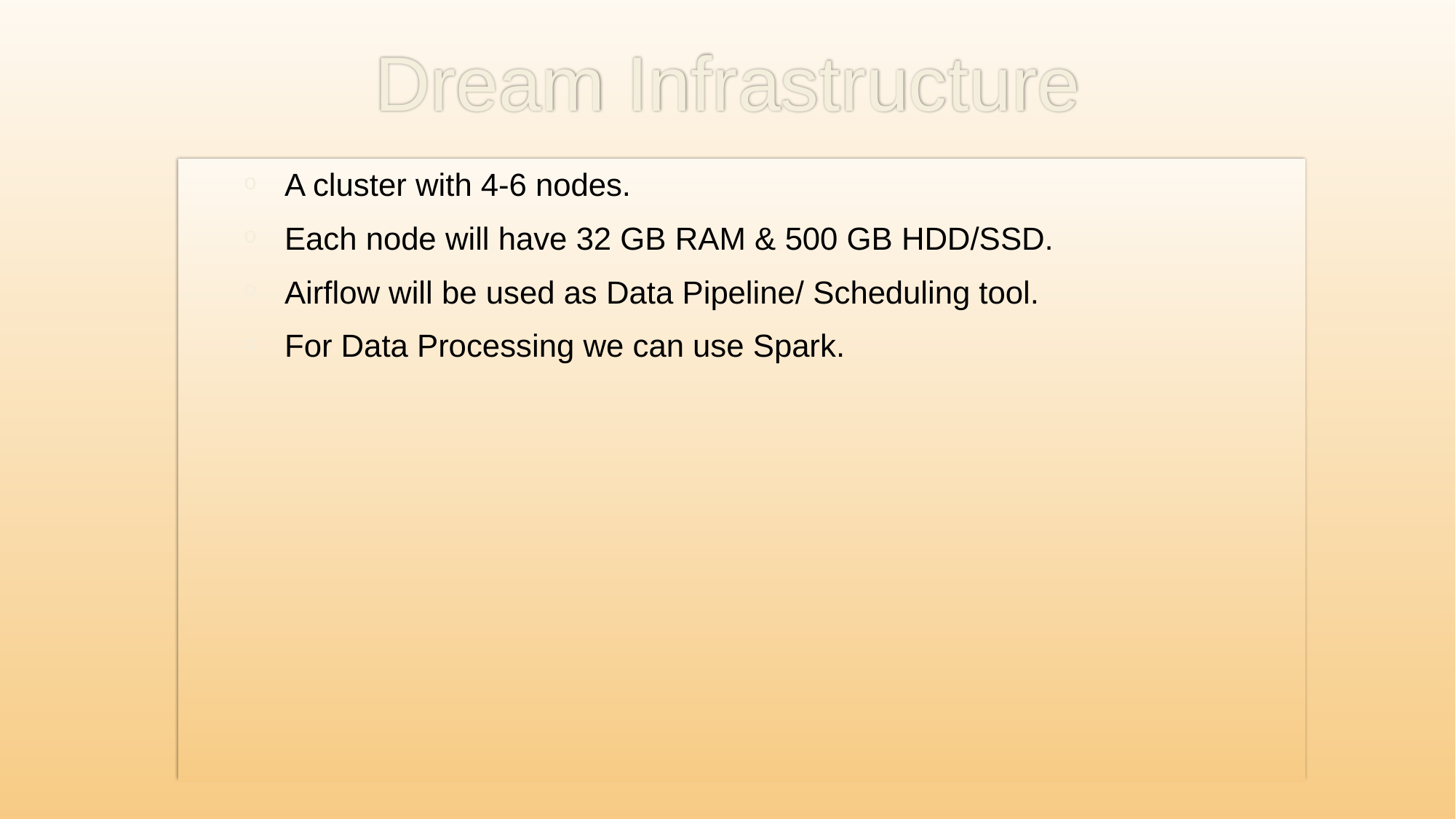

# Dream Infrastructure
A cluster with 4-6 nodes.
Each node will have 32 GB RAM & 500 GB HDD/SSD.
Airflow will be used as Data Pipeline/ Scheduling tool.
For Data Processing we can use Spark.